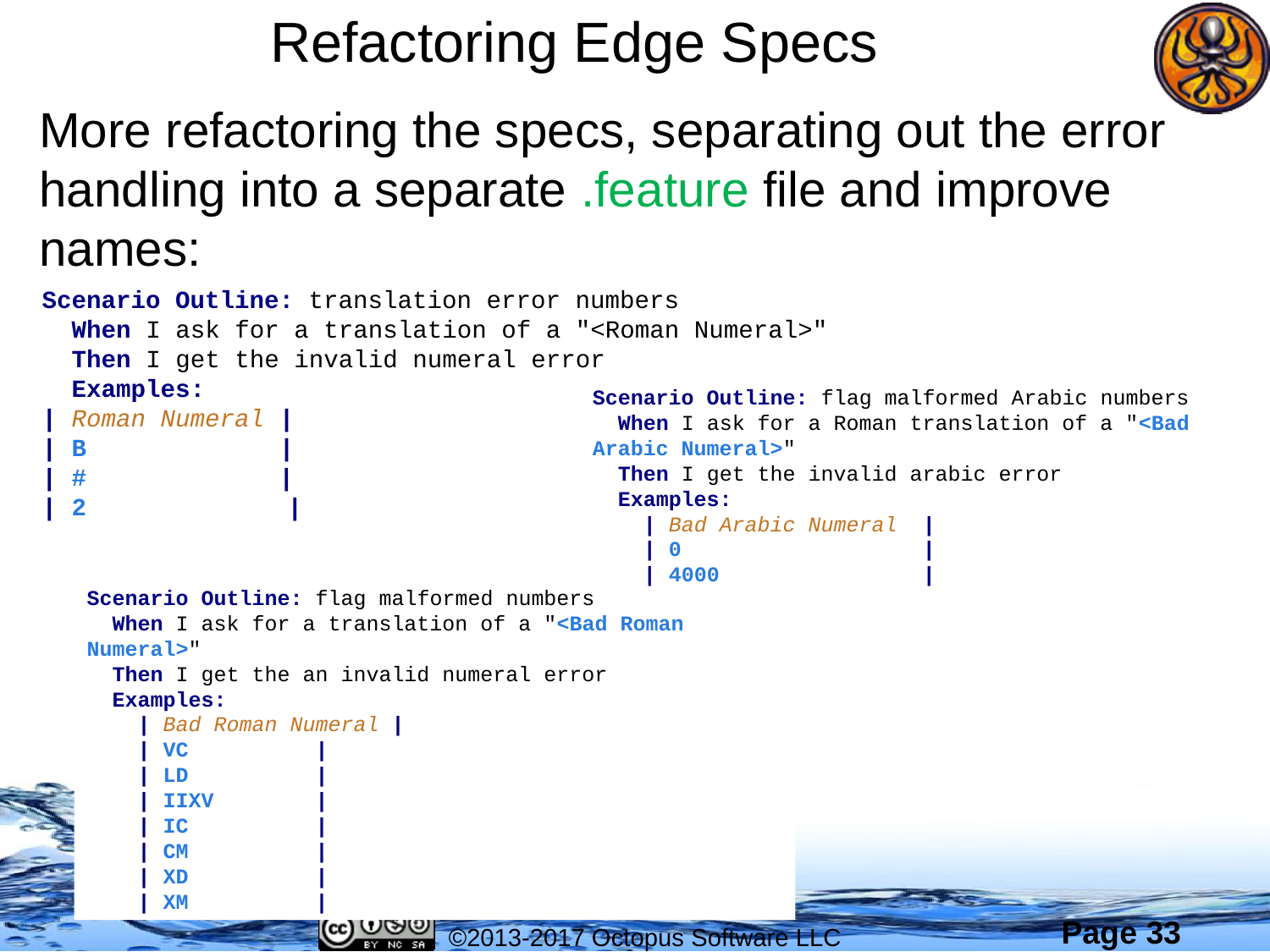

# Refactoring Edge Specs
More refactoring the specs, separating out the error handling into a separate .feature file and improve names:
Scenario Outline: translation error numbers
  When I ask for a translation of a "<Roman Numeral>"
  Then I get the invalid numeral error
  Examples:
| Roman Numeral |
| B             |
| #             |
| 2	        |
Scenario Outline: flag malformed Arabic numbers
  When I ask for a Roman translation of a "<Bad Arabic Numeral>"
  Then I get the invalid arabic error
  Examples:
    | Bad Arabic Numeral  |
    | 0                   |
    | 4000                |
Scenario Outline: flag malformed numbers
  When I ask for a translation of a "<Bad Roman Numeral>"
  Then I get the an invalid numeral error
  Examples:
    | Bad Roman Numeral |
    | VC          |
    | LD          |
    | IIXV        |
    | IC          |
    | CM          |
    | XD          |
    | XM          |
©2013-2017 Octopus Software LLC